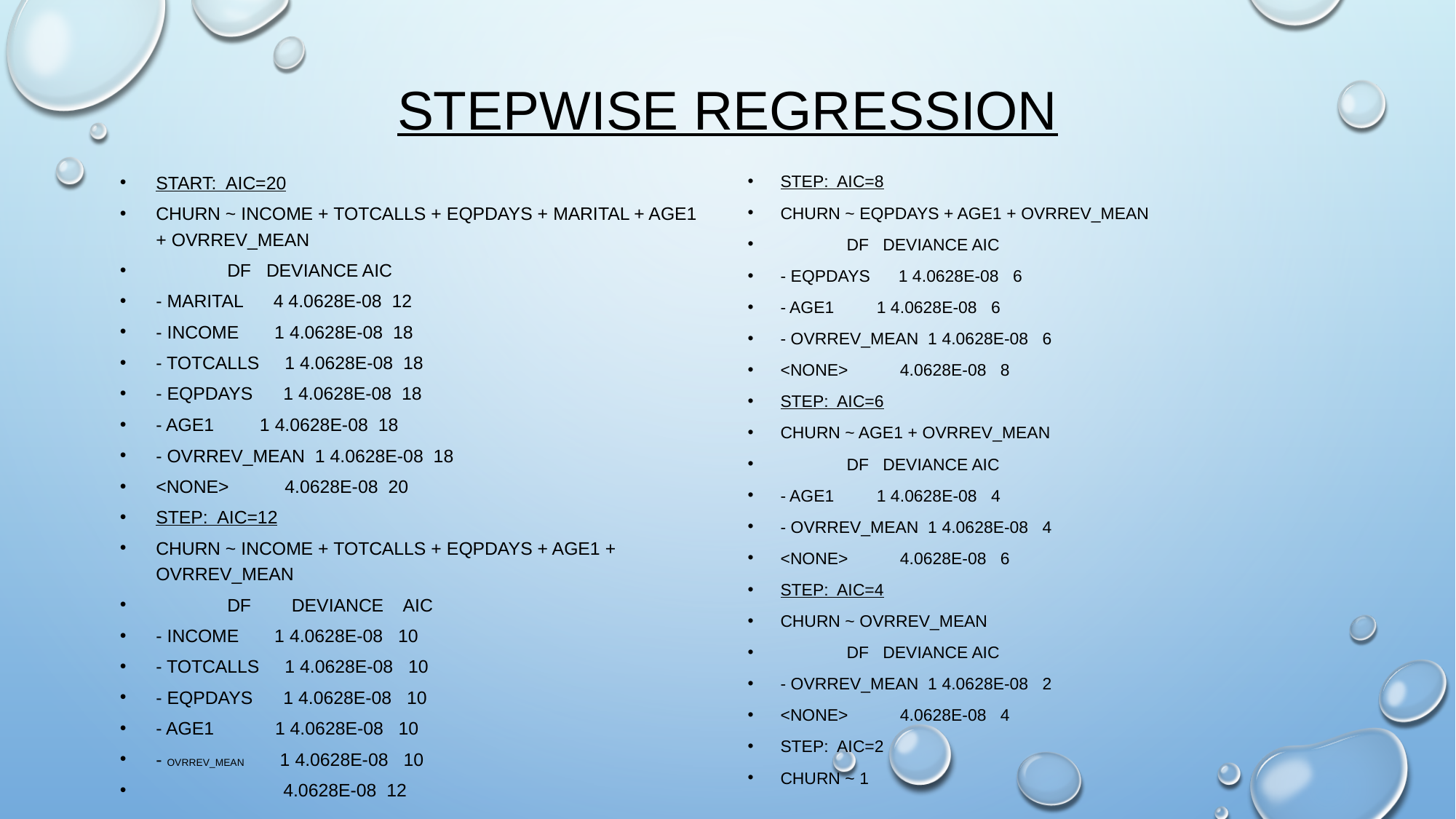

# Stepwise Regression
Start:  AIC=20
churn ~ income + totcalls + eqpdays + marital + age1 + ovrrev_Mean
              Df   Deviance AIC
- marital      4 4.0628e-08  12
- income       1 4.0628e-08  18
- totcalls     1 4.0628e-08  18
- eqpdays      1 4.0628e-08  18
- age1         1 4.0628e-08  18
- ovrrev_Mean  1 4.0628e-08  18
<none>           4.0628e-08  20
Step:  AIC=12
churn ~ income + totcalls + eqpdays + age1 + ovrrev_Mean
              Df        Deviance    AIC
- income       1 4.0628e-08   10
- totcalls     1 4.0628e-08   10
- eqpdays      1 4.0628e-08   10
- age1            1 4.0628e-08   10
- ovrrev_Mean       1 4.0628e-08   10
                         4.0628e-08  12

Step:  AIC=8
churn ~ eqpdays + age1 + ovrrev_Mean
              Df   Deviance AIC
- eqpdays      1 4.0628e-08   6
- age1         1 4.0628e-08   6
- ovrrev_Mean  1 4.0628e-08   6
<none>           4.0628e-08   8
Step:  AIC=6
churn ~ age1 + ovrrev_Mean
              Df   Deviance AIC
- age1         1 4.0628e-08   4
- ovrrev_Mean  1 4.0628e-08   4
<none>           4.0628e-08   6
Step:  AIC=4
churn ~ ovrrev_Mean
              Df   Deviance AIC
- ovrrev_Mean  1 4.0628e-08   2
<none>           4.0628e-08   4
Step:  AIC=2
churn ~ 1